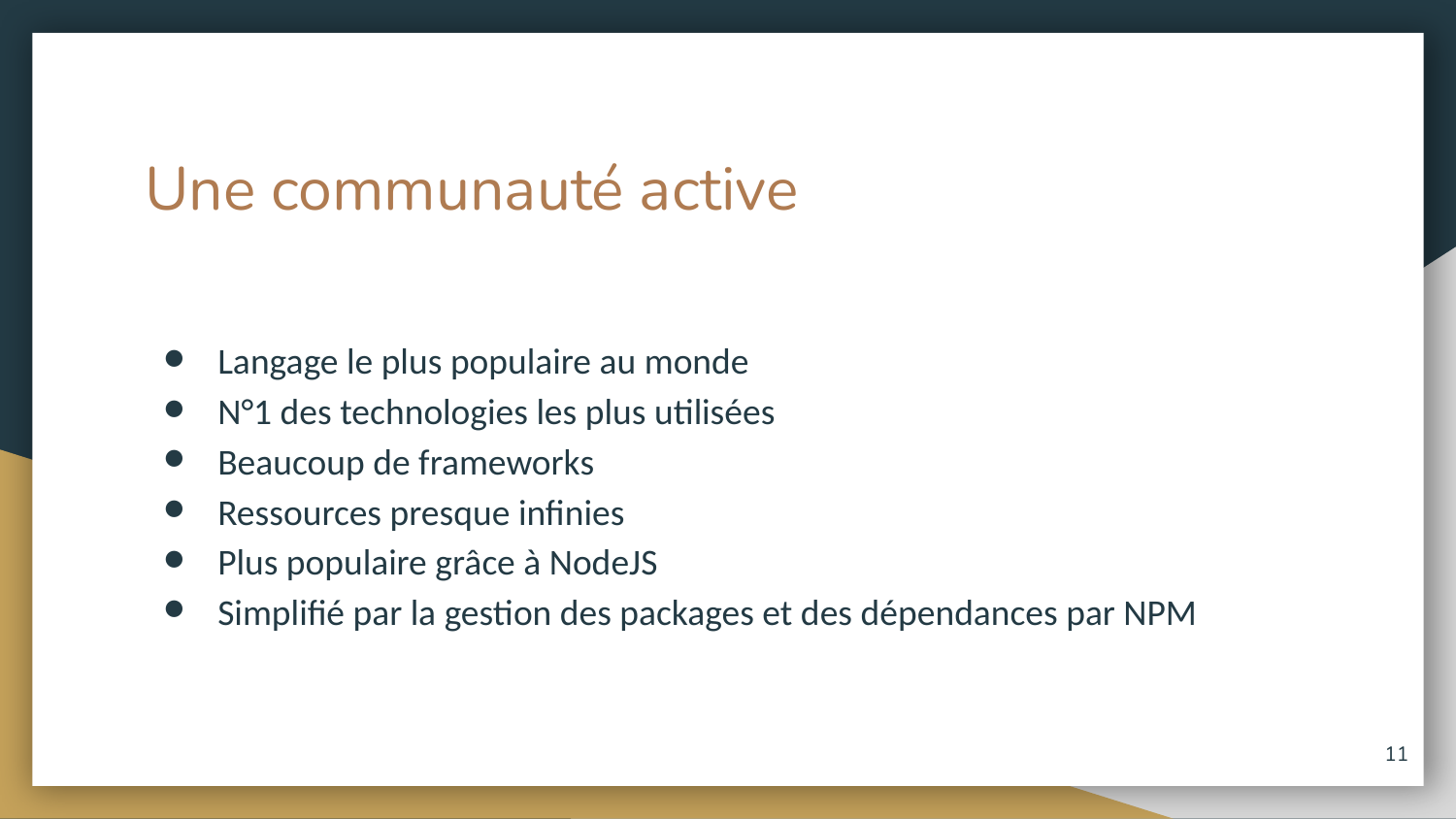

# Une communauté active
Langage le plus populaire au monde
N°1 des technologies les plus utilisées
Beaucoup de frameworks
Ressources presque infinies
Plus populaire grâce à NodeJS
Simplifié par la gestion des packages et des dépendances par NPM
11